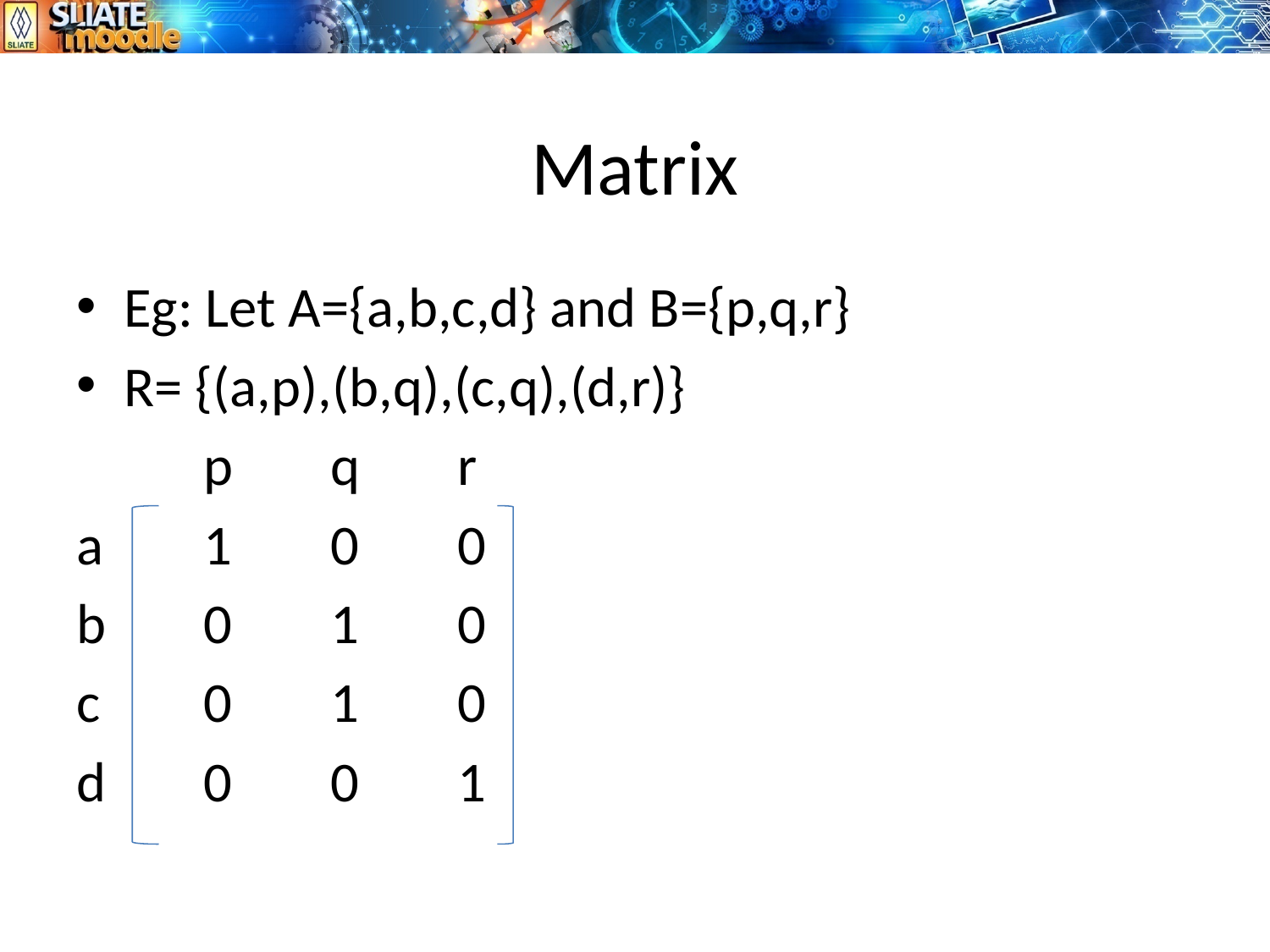

# Matrix
Eg: Let A={a,b,c,d} and B={p,q,r}
R= {(a,p),(b,q),(c,q),(d,r)}
	p	q	r
a	1	0	0
b	0	1	0
c	0	1	0
d	0	0	1